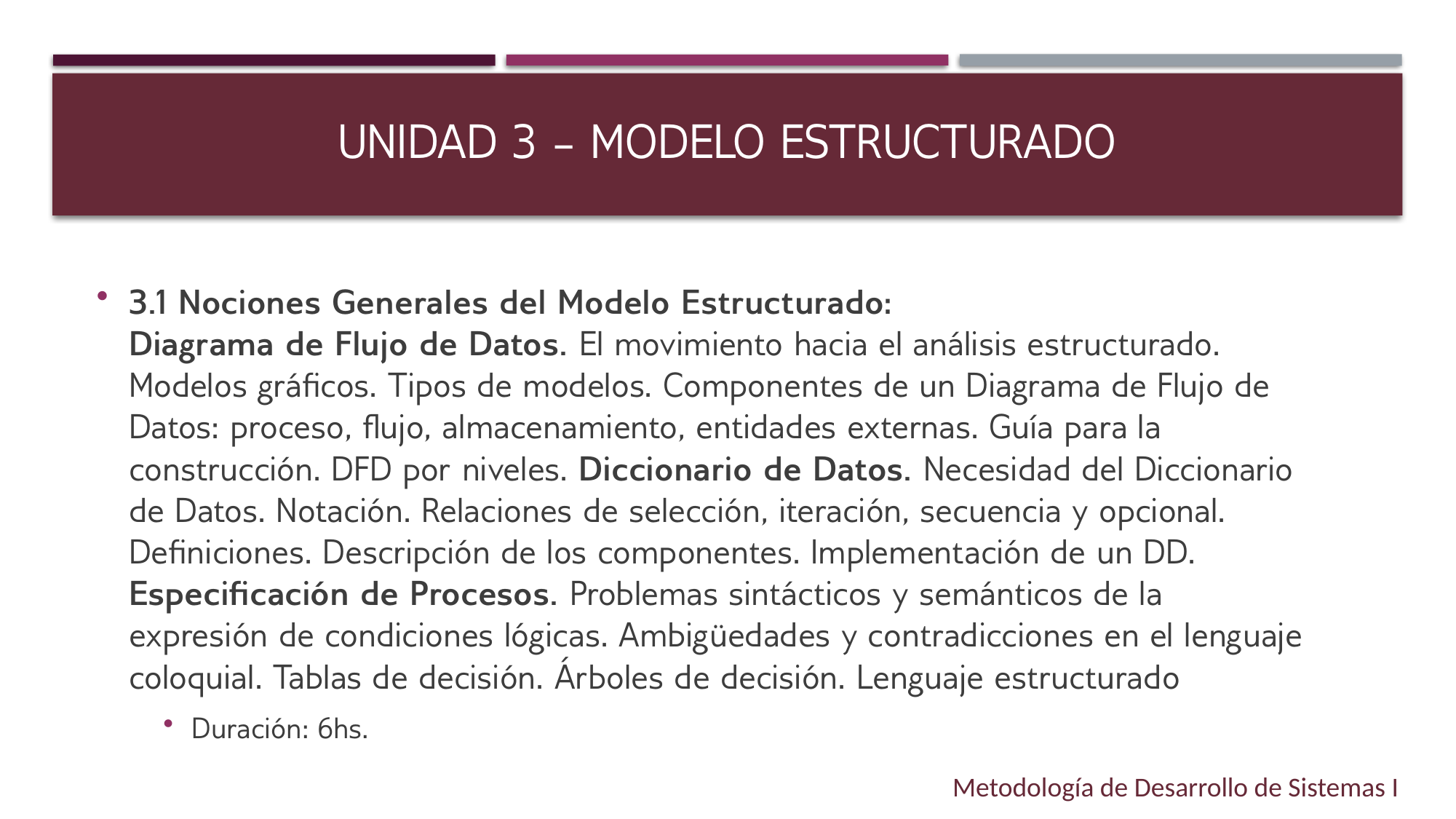

# Unidad 3 – modelo estructurado
3.1 Nociones Generales del Modelo Estructurado:
Diagrama de Flujo de Datos. El movimiento hacia el análisis estructurado. Modelos gráficos. Tipos de modelos. Componentes de un Diagrama de Flujo de Datos: proceso, flujo, almacenamiento, entidades externas. Guía para la construcción. DFD por niveles. Diccionario de Datos. Necesidad del Diccionario de Datos. Notación. Relaciones de selección, iteración, secuencia y opcional. Definiciones. Descripción de los componentes. Implementación de un DD. Especificación de Procesos. Problemas sintácticos y semánticos de la expresión de condiciones lógicas. Ambigüedades y contradicciones en el lenguaje coloquial. Tablas de decisión. Árboles de decisión. Lenguaje estructurado
Duración: 6hs.
Metodología de Desarrollo de Sistemas I